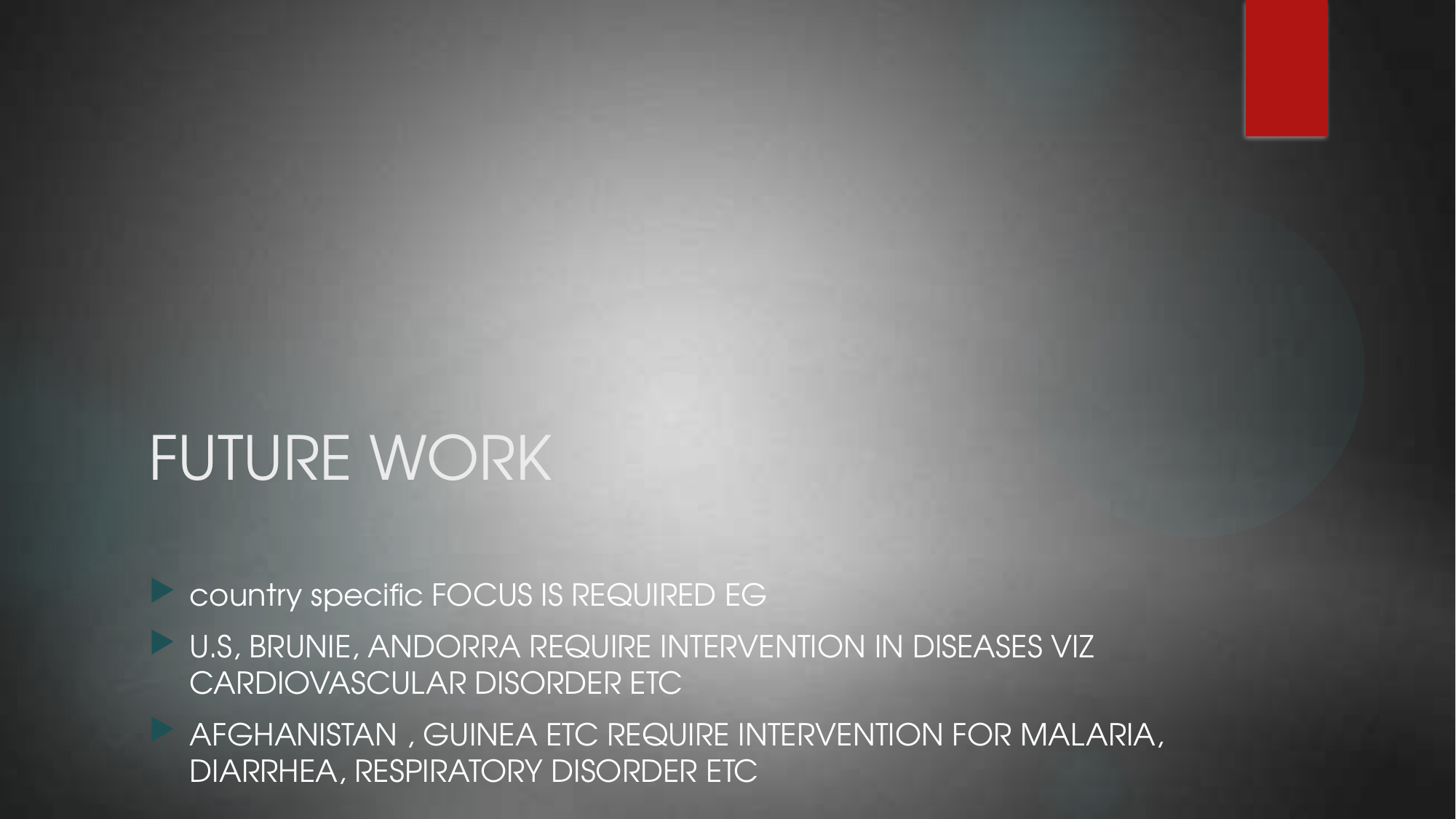

# FUTURE WORK

country specific FOCUS IS REQUIRED EG
U.S, BRUNIE, ANDORRA REQUIRE INTERVENTION IN DISEASES VIZ CARDIOVASCULAR DISORDER ETC
AFGHANISTAN , GUINEA ETC REQUIRE INTERVENTION FOR MALARIA, DIARRHEA, RESPIRATORY DISORDER ETC